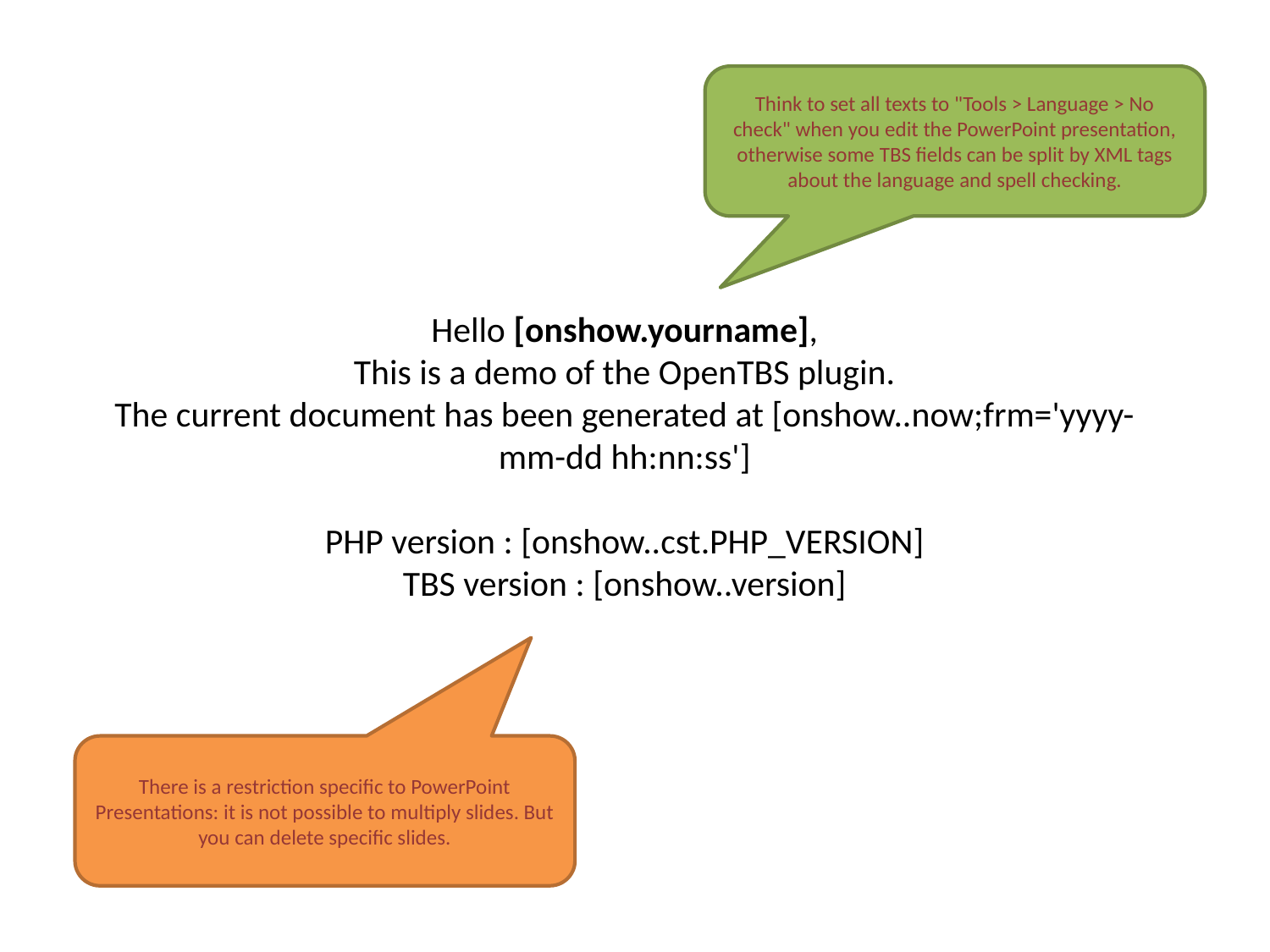

Think to set all texts to "Tools > Language > No check" when you edit the PowerPoint presentation, otherwise some TBS fields can be split by XML tags about the language and spell checking.
# Hello [onshow.yourname], This is a demo of the OpenTBS plugin. The current document has been generated at [onshow..now;frm='yyyy-mm-dd hh:nn:ss'] PHP version : [onshow..cst.PHP_VERSION] TBS version : [onshow..version]
There is a restriction specific to PowerPoint Presentations: it is not possible to multiply slides. But you can delete specific slides.